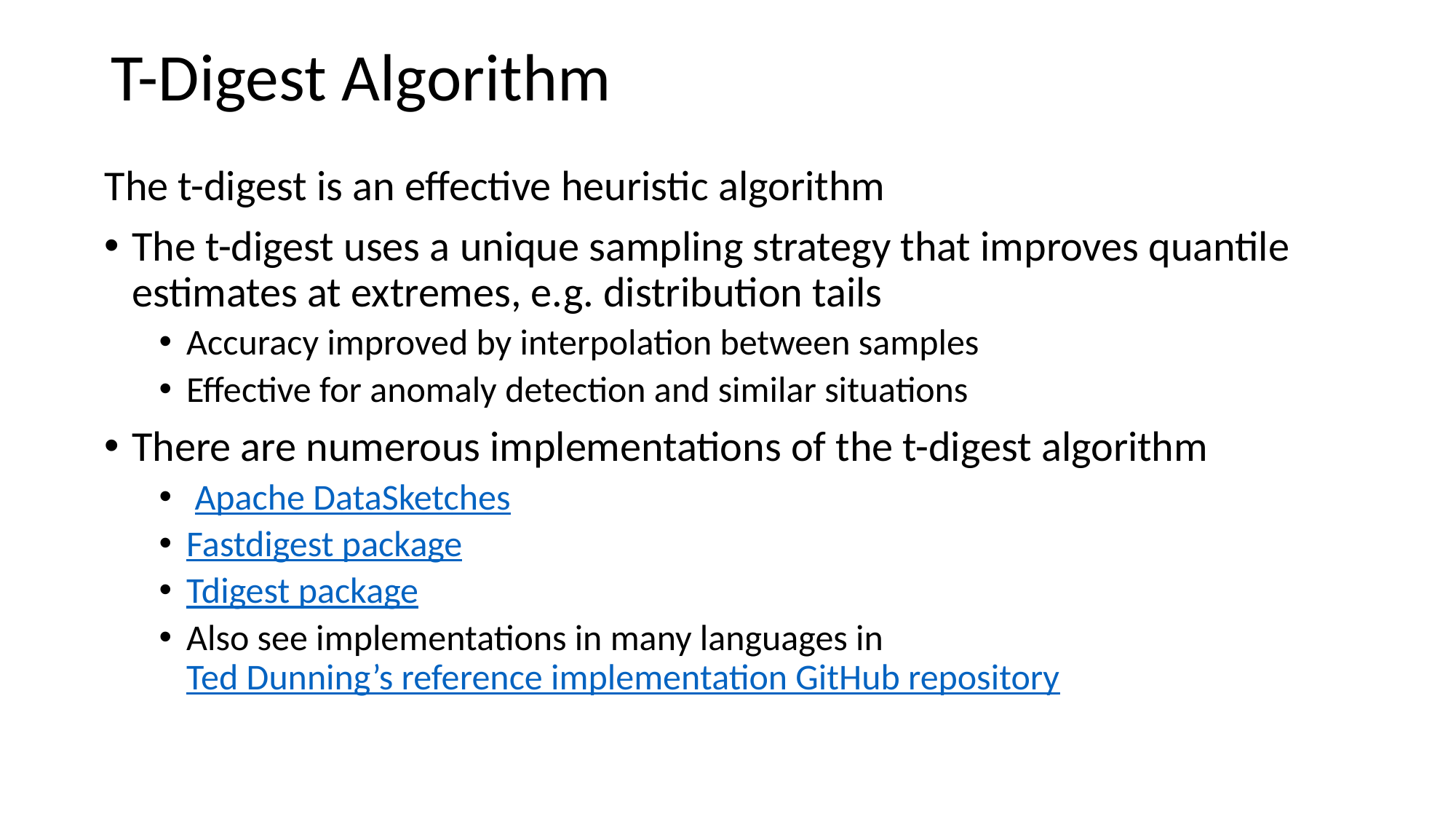

T-Digest Algorithm
The t-digest is an effective heuristic algorithm
The t-digest uses a unique sampling strategy that improves quantile estimates at extremes, e.g. distribution tails
Accuracy improved by interpolation between samples
Effective for anomaly detection and similar situations
There are numerous implementations of the t-digest algorithm
 Apache DataSketches
Fastdigest package
Tdigest package
Also see implementations in many languages in Ted Dunning’s reference implementation GitHub repository